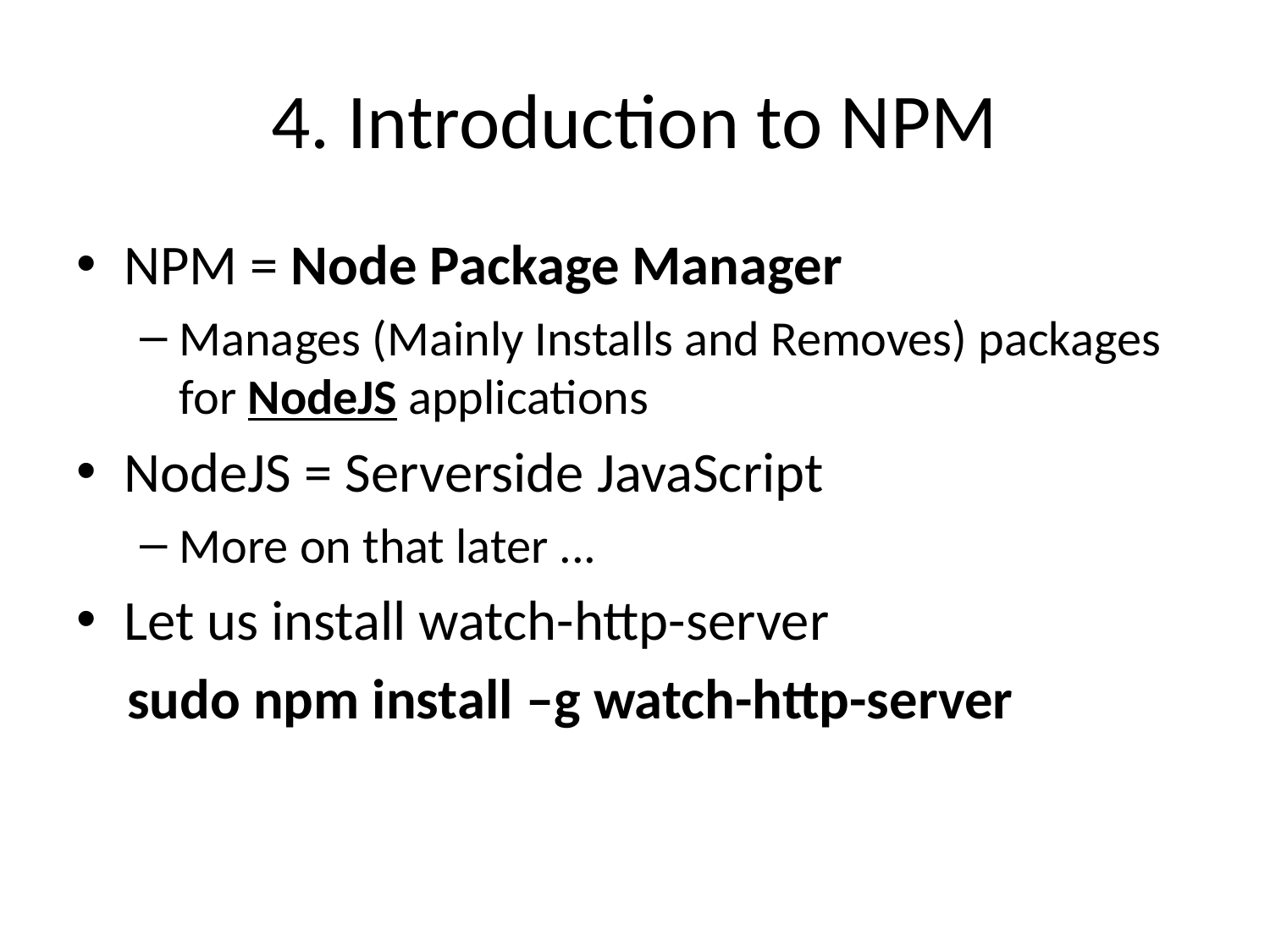

# 4. Introduction to NPM
NPM = Node Package Manager
Manages (Mainly Installs and Removes) packages for NodeJS applications
NodeJS = Serverside JavaScript
More on that later ...
Let us install watch-http-server
    sudo npm install –g watch-http-server